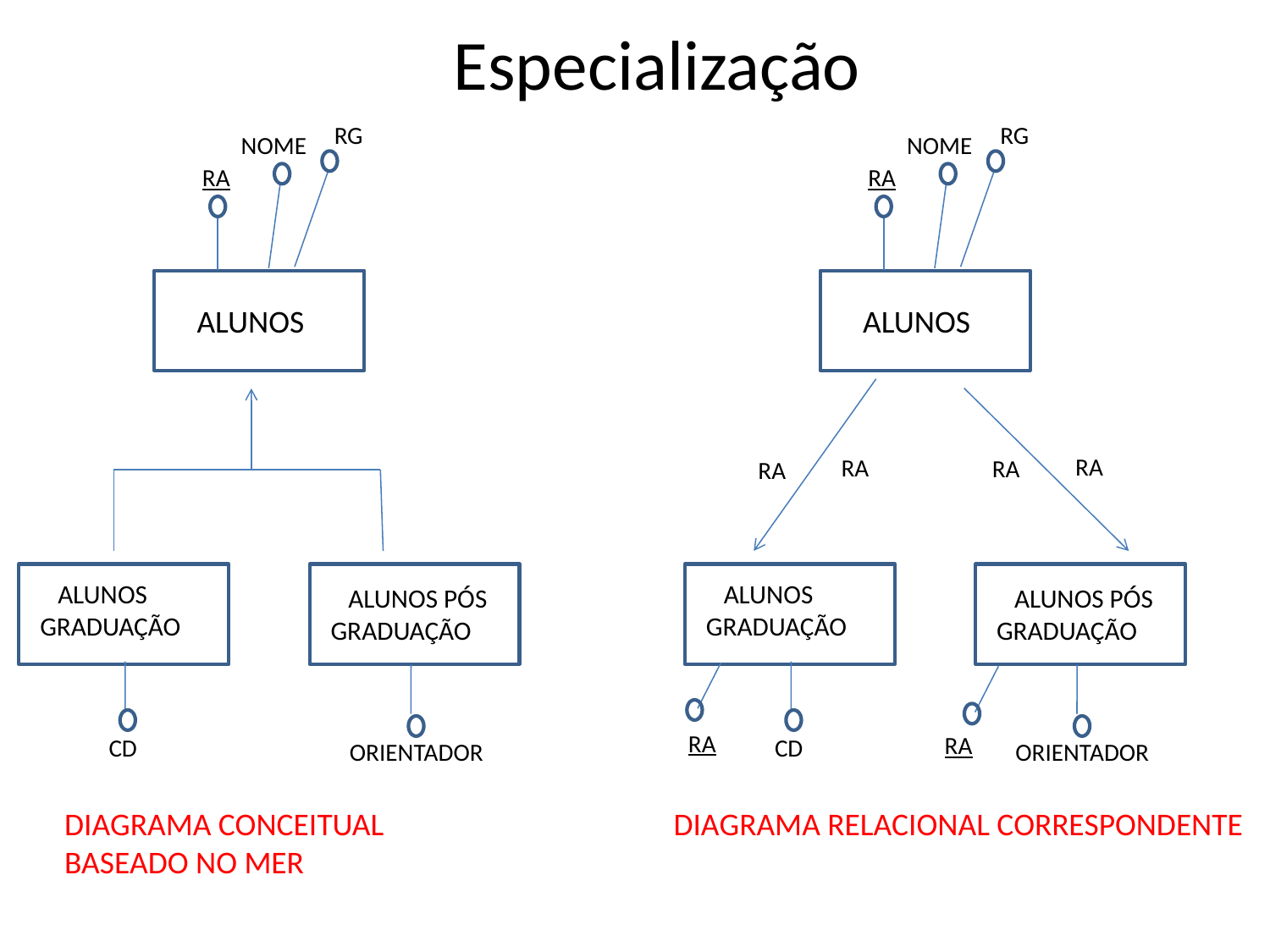

Especialização
RG
RG
NOME
NOME

RA
RA

Alunos
Alunos
   ALUNOS
   ALUNOS
RA
RA
RA
RA
Alunos
Alunos
Alunos
Alunos
   ALUNOS
GRADUAÇÃO
   ALUNOS
GRADUAÇÃO
   ALUNOS PÓS
GRADUAÇÃO
   ALUNOS PÓS
GRADUAÇÃO

RA
RA
     CD
     CD
     ORIENTADOR
     ORIENTADOR
DIAGRAMA CONCEITUAL BASEADO NO MER
DIAGRAMA RELACIONAL CORRESPONDENTE